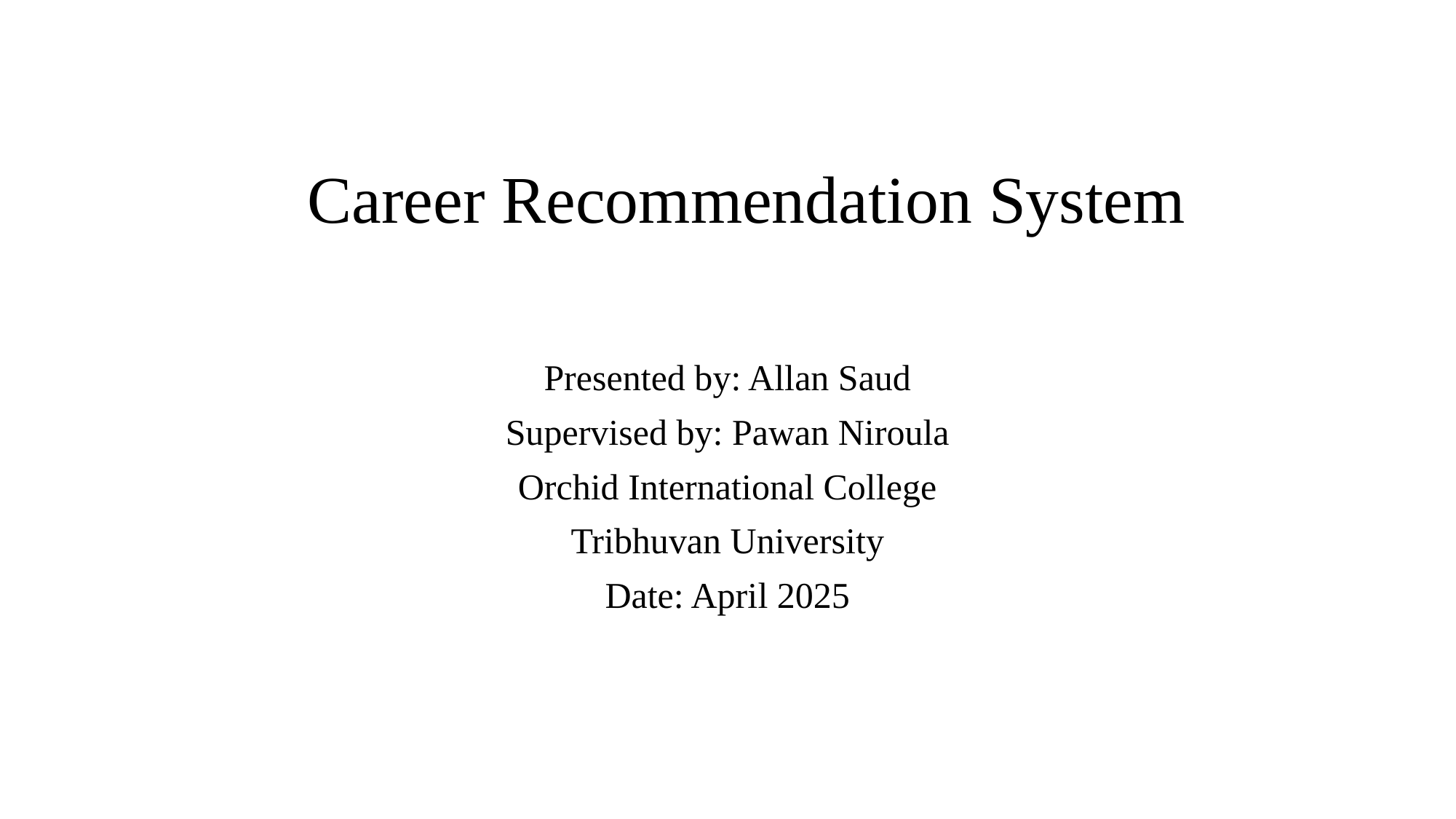

# Career Recommendation System
Presented by: Allan Saud
Supervised by: Pawan Niroula
Orchid International College
Tribhuvan University
Date: April 2025